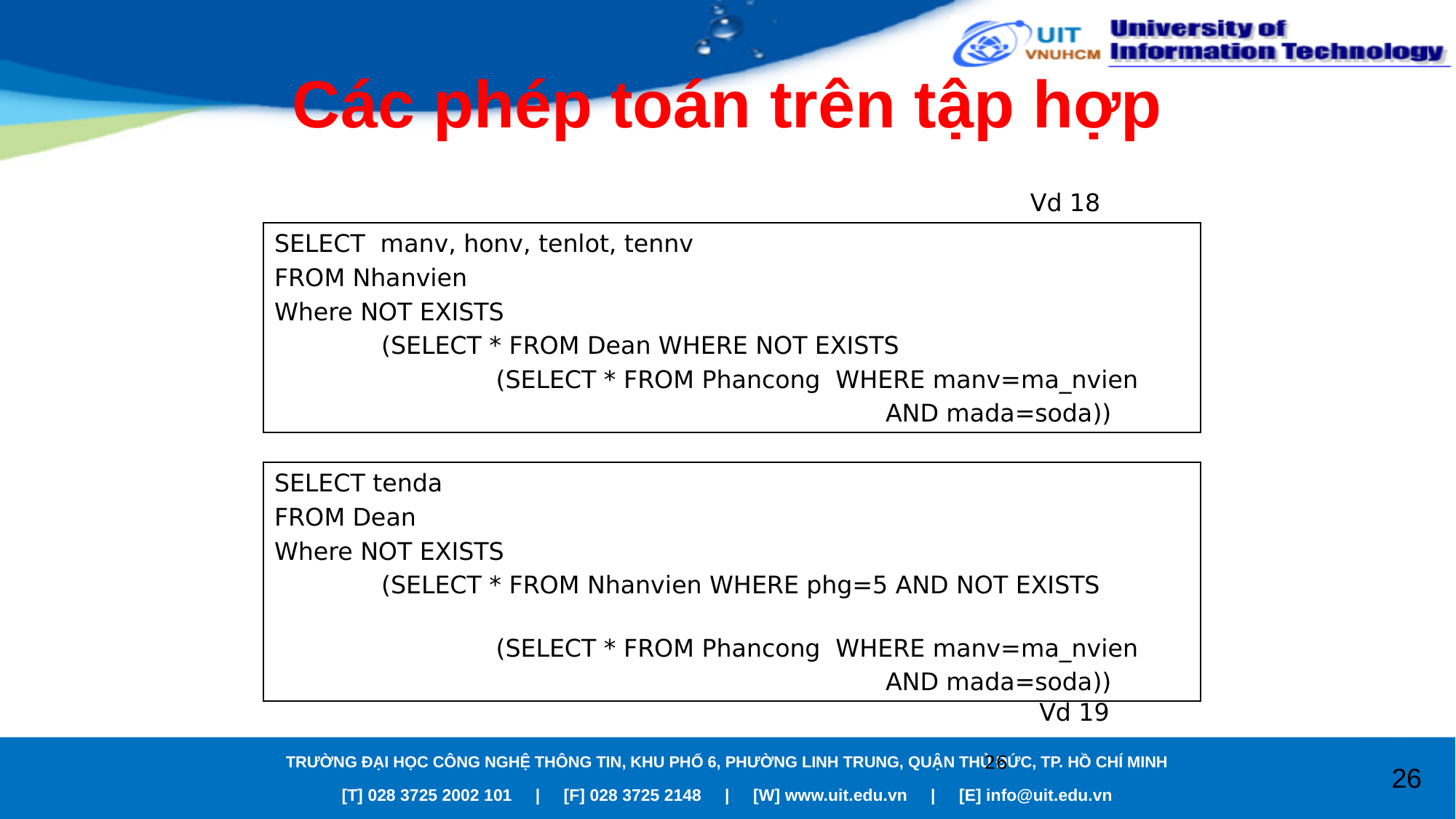

# Các phép toán trên tập hợp
Vd 18
SELECT  manv, honv, tenlot, tennv
FROM Nhanvien
Where NOT EXISTS
              (SELECT * FROM Dean WHERE NOT EXISTS
                             (SELECT * FROM Phancong  WHERE manv=ma_nvien
                                                                                AND mada=soda))
SELECT tenda
FROM Dean
Where NOT EXISTS
              (SELECT * FROM Nhanvien WHERE phg=5 AND NOT EXISTS
                             (SELECT * FROM Phancong  WHERE manv=ma_nvien
                                                                                AND mada=soda))
Vd 19
26